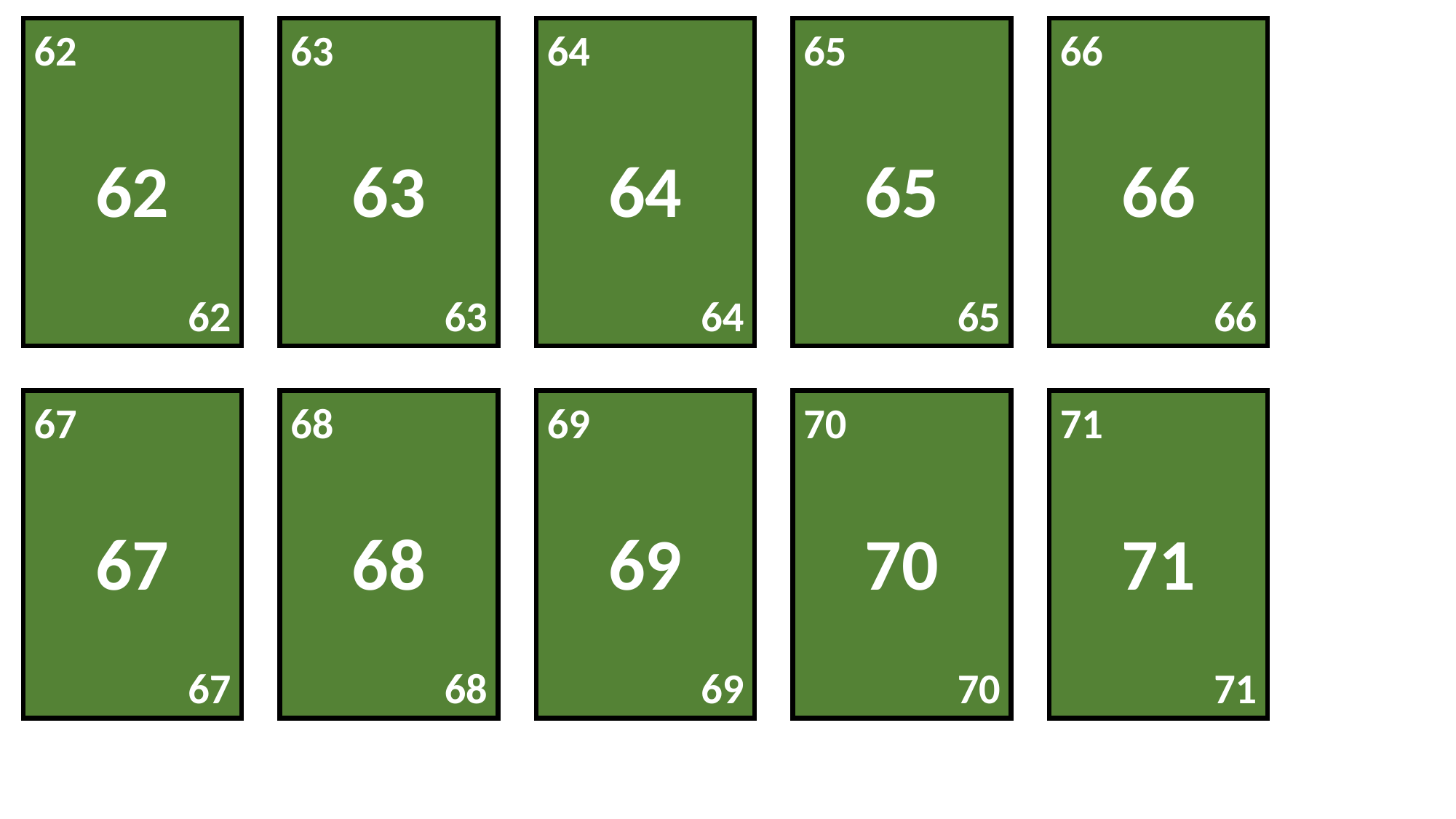

62
62
62

63
63
63

64
64
64

65
65
65

66
66
66

67
67
67

68
68
68

69
69
69

70
70
70

71
71
71